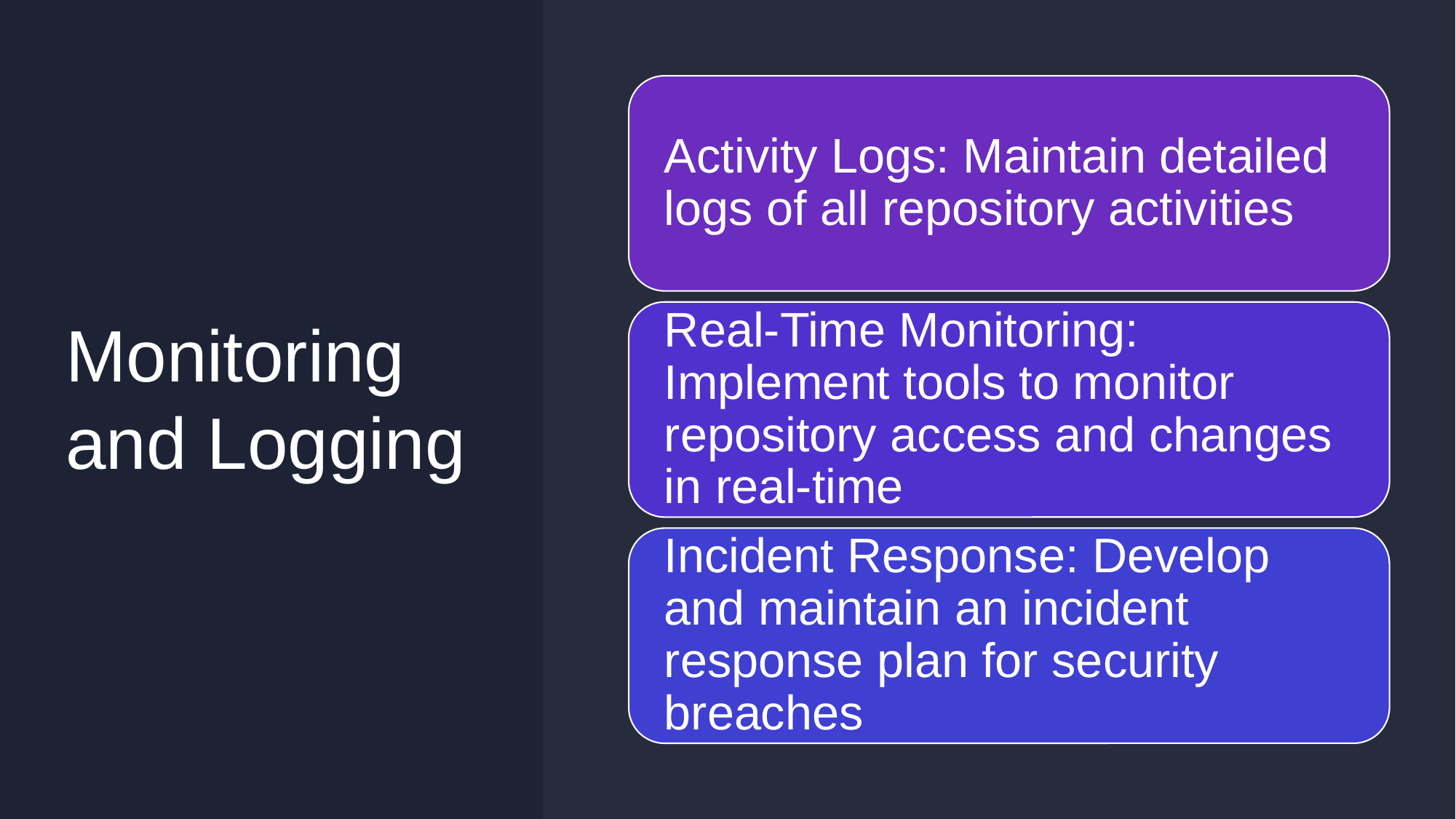

# Monitoring and Logging
Activity Logs: Maintain detailed logs of all repository activities
Real-Time Monitoring: Implement tools to monitor repository access and changes in real-time
Incident Response: Develop and maintain an incident response plan for security breaches